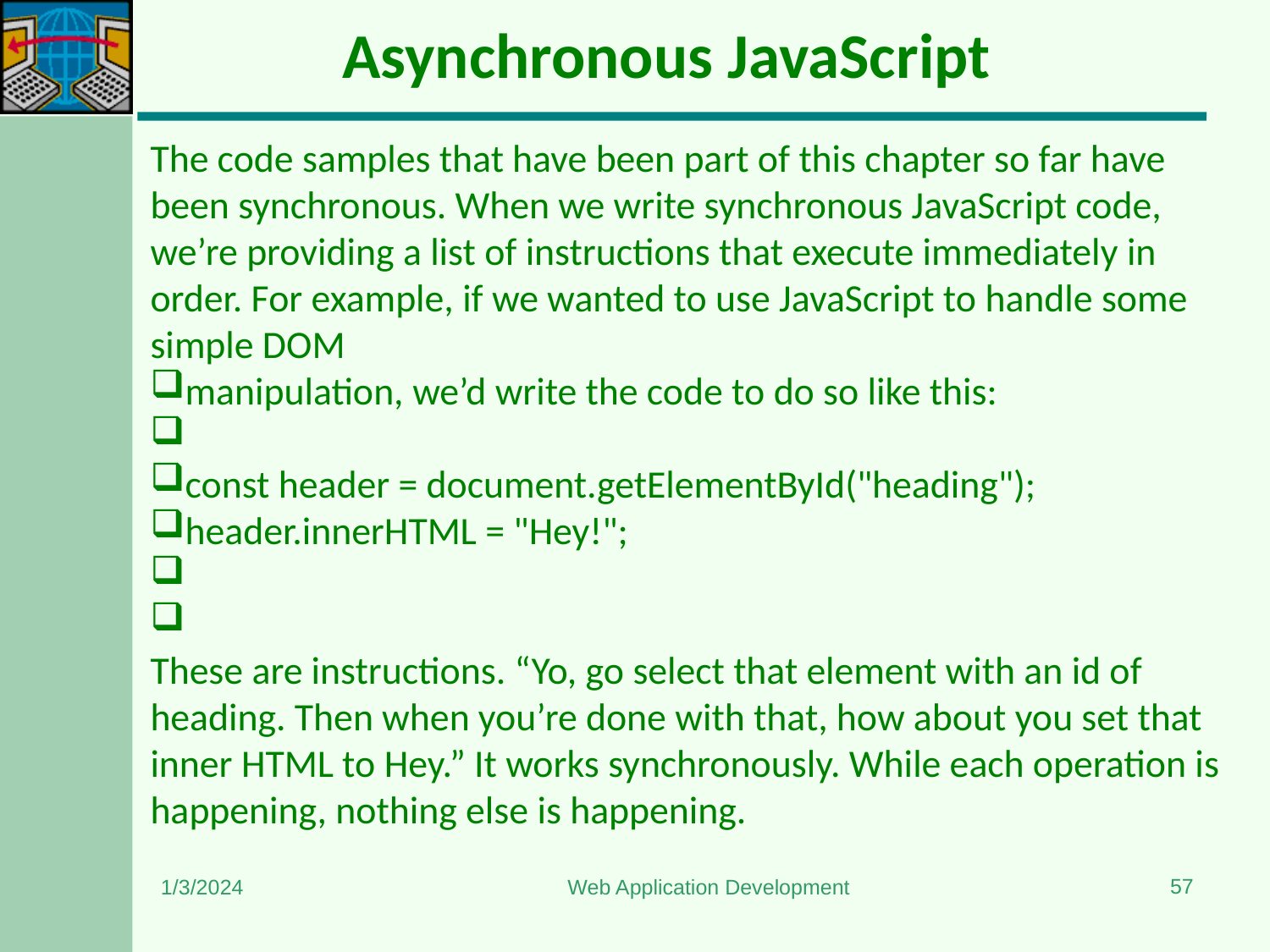

# Asynchronous JavaScript
The code samples that have been part of this chapter so far have been synchronous. When we write synchronous JavaScript code, we’re providing a list of instructions that execute immediately in order. For example, if we wanted to use JavaScript to handle some simple DOM
manipulation, we’d write the code to do so like this:

const header = document.getElementById("heading");
header.innerHTML = "Hey!";

These are instructions. “Yo, go select that element with an id of heading. Then when you’re done with that, how about you set that inner HTML to Hey.” It works synchronously. While each operation is happening, nothing else is happening.

57
1/3/2024
Web Application Development